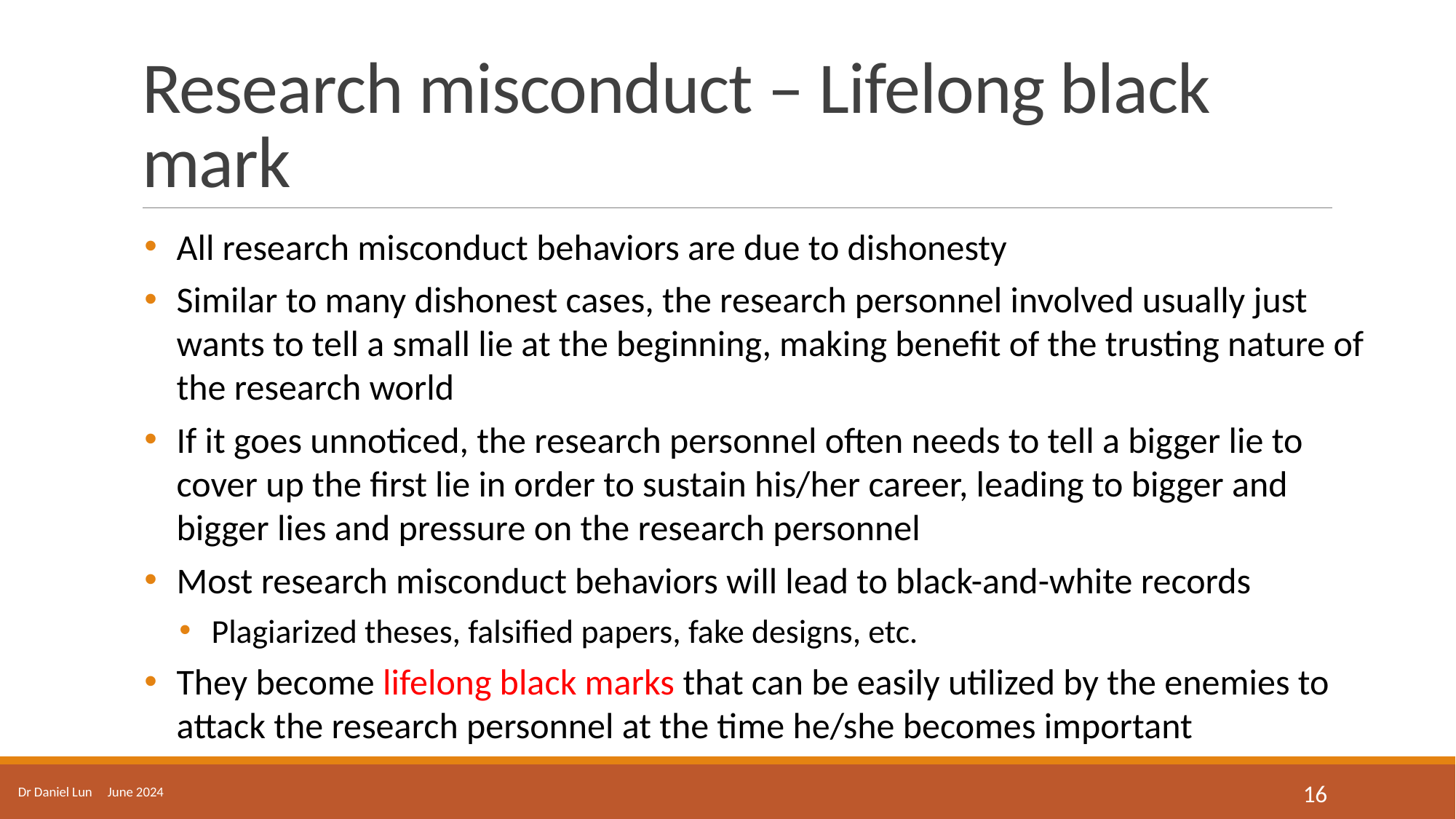

# Research misconduct – Lifelong black mark
All research misconduct behaviors are due to dishonesty
Similar to many dishonest cases, the research personnel involved usually just wants to tell a small lie at the beginning, making benefit of the trusting nature of the research world
If it goes unnoticed, the research personnel often needs to tell a bigger lie to cover up the first lie in order to sustain his/her career, leading to bigger and bigger lies and pressure on the research personnel
Most research misconduct behaviors will lead to black-and-white records
Plagiarized theses, falsified papers, fake designs, etc.
They become lifelong black marks that can be easily utilized by the enemies to attack the research personnel at the time he/she becomes important

Dr Daniel Lun     June 2024
16